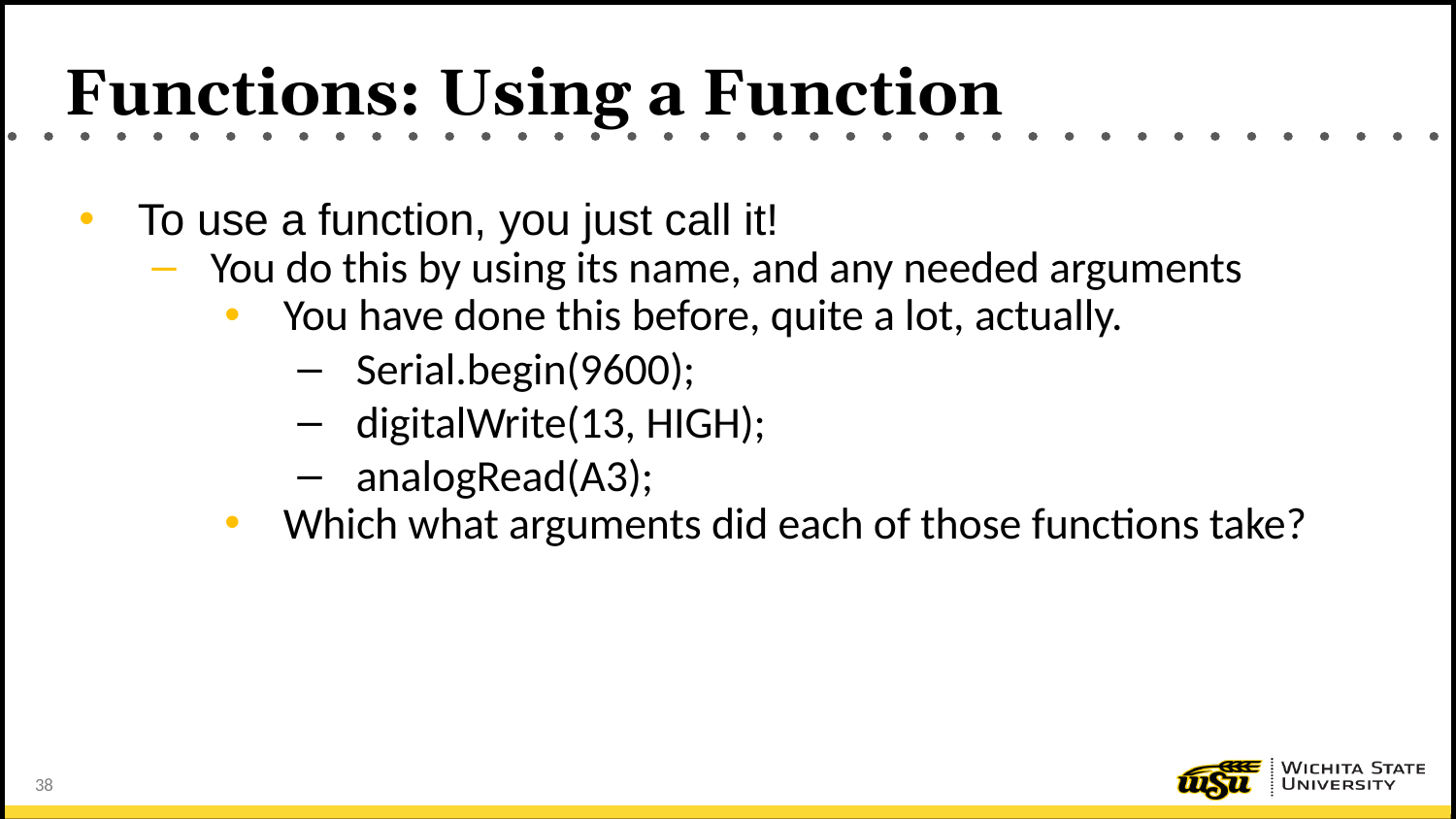

# Functions: Using a Function
To use a function, you just call it!
You do this by using its name, and any needed arguments
You have done this before, quite a lot, actually.
Serial.begin(9600);
digitalWrite(13, HIGH);
analogRead(A3);
Which what arguments did each of those functions take?